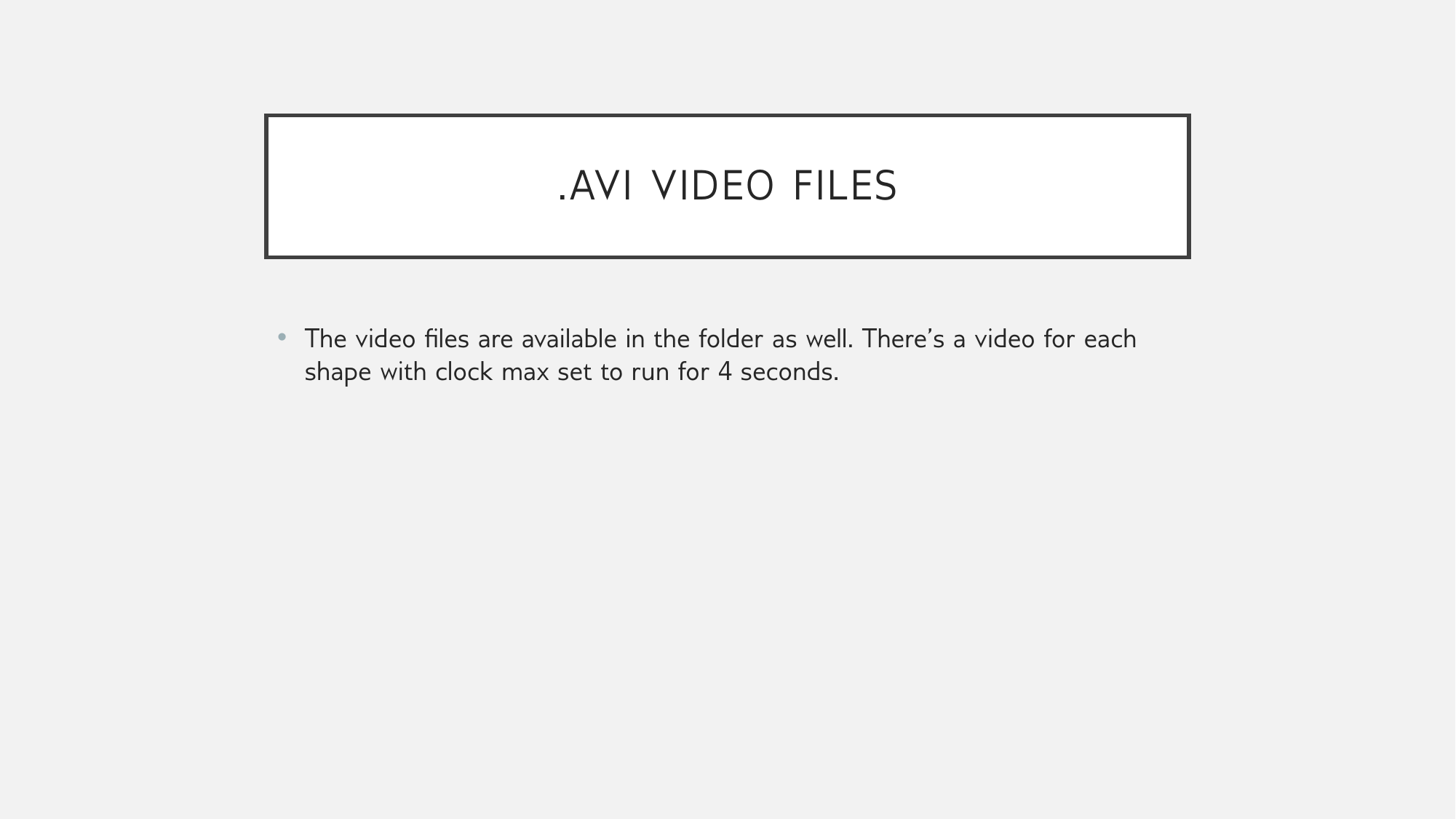

# .Avi video files
The video files are available in the folder as well. There’s a video for each shape with clock max set to run for 4 seconds.